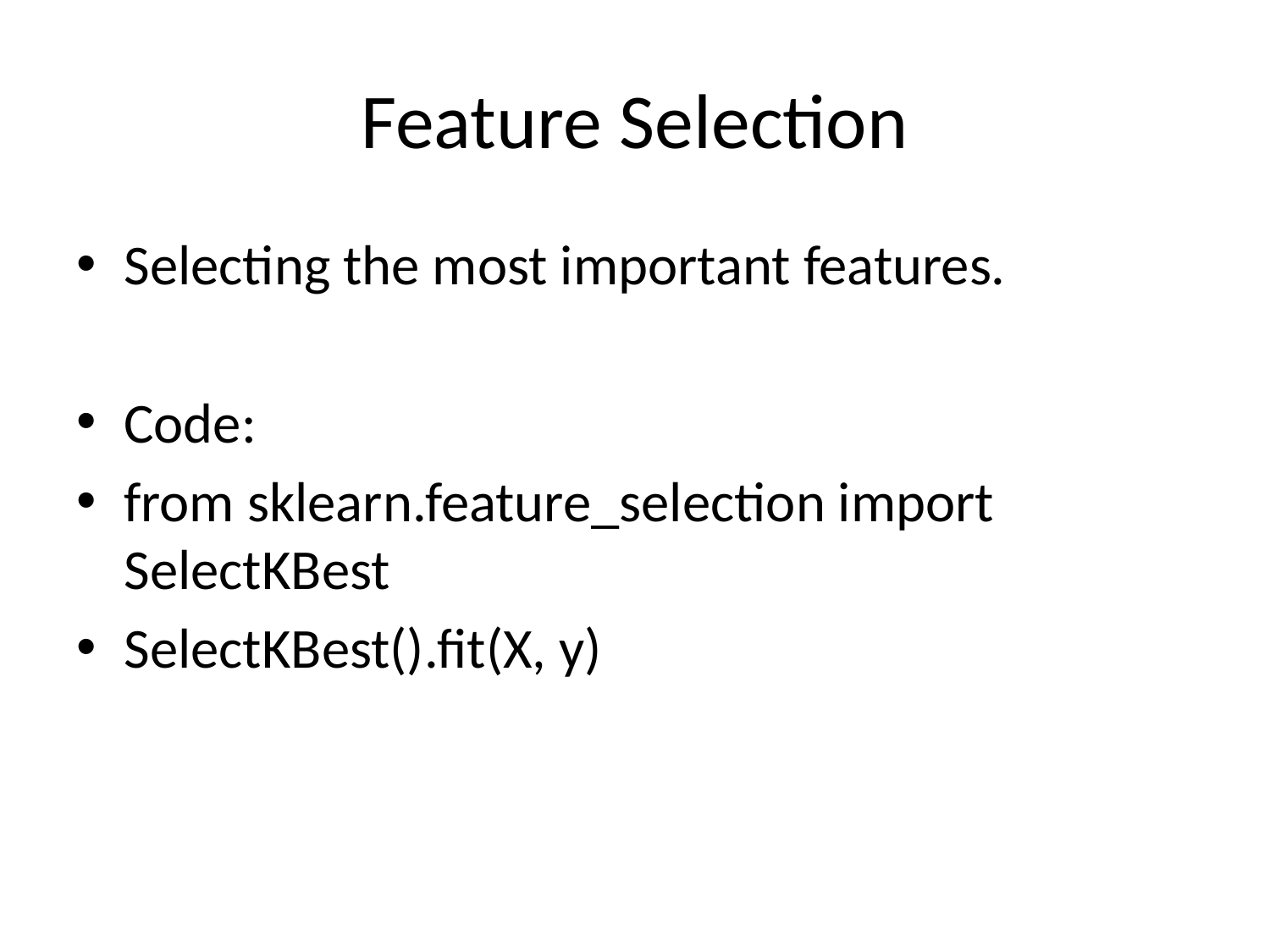

# Feature Selection
Selecting the most important features.

Code:
from sklearn.feature_selection import SelectKBest
SelectKBest().fit(X, y)